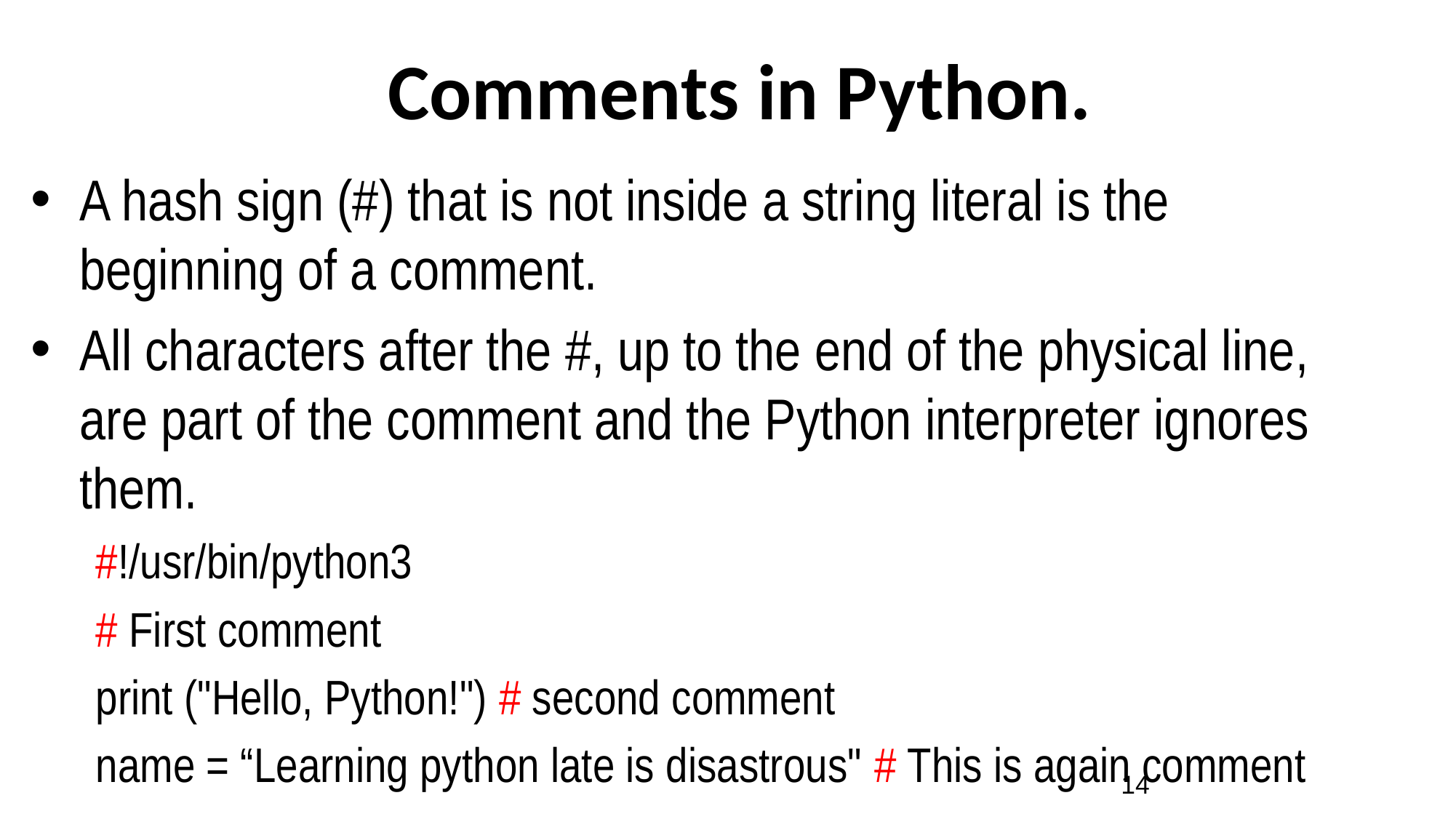

# Comments in Python.
A hash sign (#) that is not inside a string literal is the beginning of a comment.
All characters after the #, up to the end of the physical line, are part of the comment and the Python interpreter ignores them.
#!/usr/bin/python3
# First comment
print ("Hello, Python!") # second comment
name = “Learning python late is disastrous" # This is again comment

14